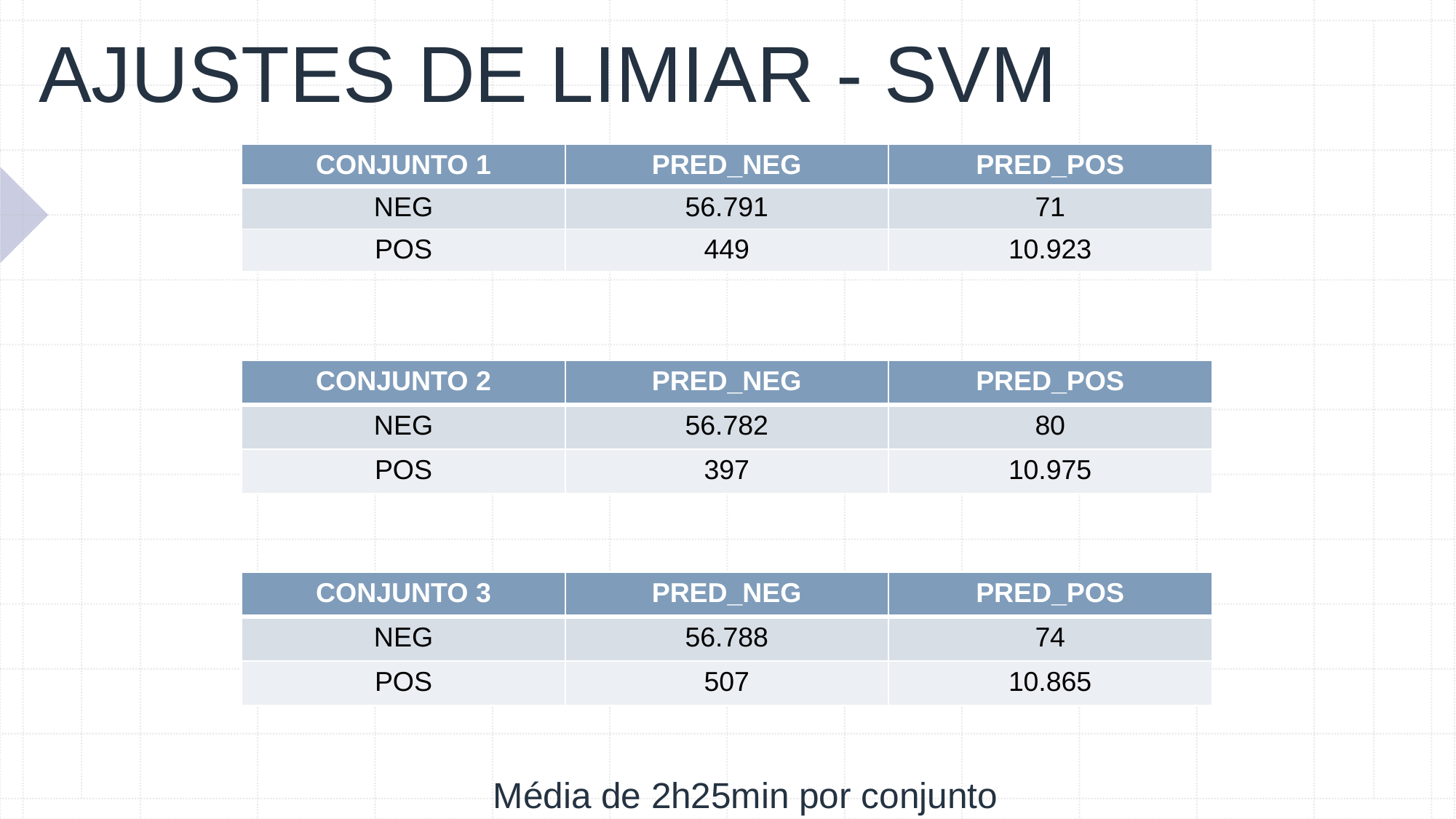

# AJUSTES DE LIMIAR - SVM
| CONJUNTO 1 | PRED\_NEG | PRED\_POS |
| --- | --- | --- |
| NEG | 56.791 | 71 |
| POS | 449 | 10.923 |

| CONJUNTO 2 | PRED\_NEG | PRED\_POS |
| --- | --- | --- |
| NEG | 56.782 | 80 |
| POS | 397 | 10.975 |
| CONJUNTO 3 | PRED\_NEG | PRED\_POS |
| --- | --- | --- |
| NEG | 56.788 | 74 |
| POS | 507 | 10.865 |
Média de 2h25min por conjunto